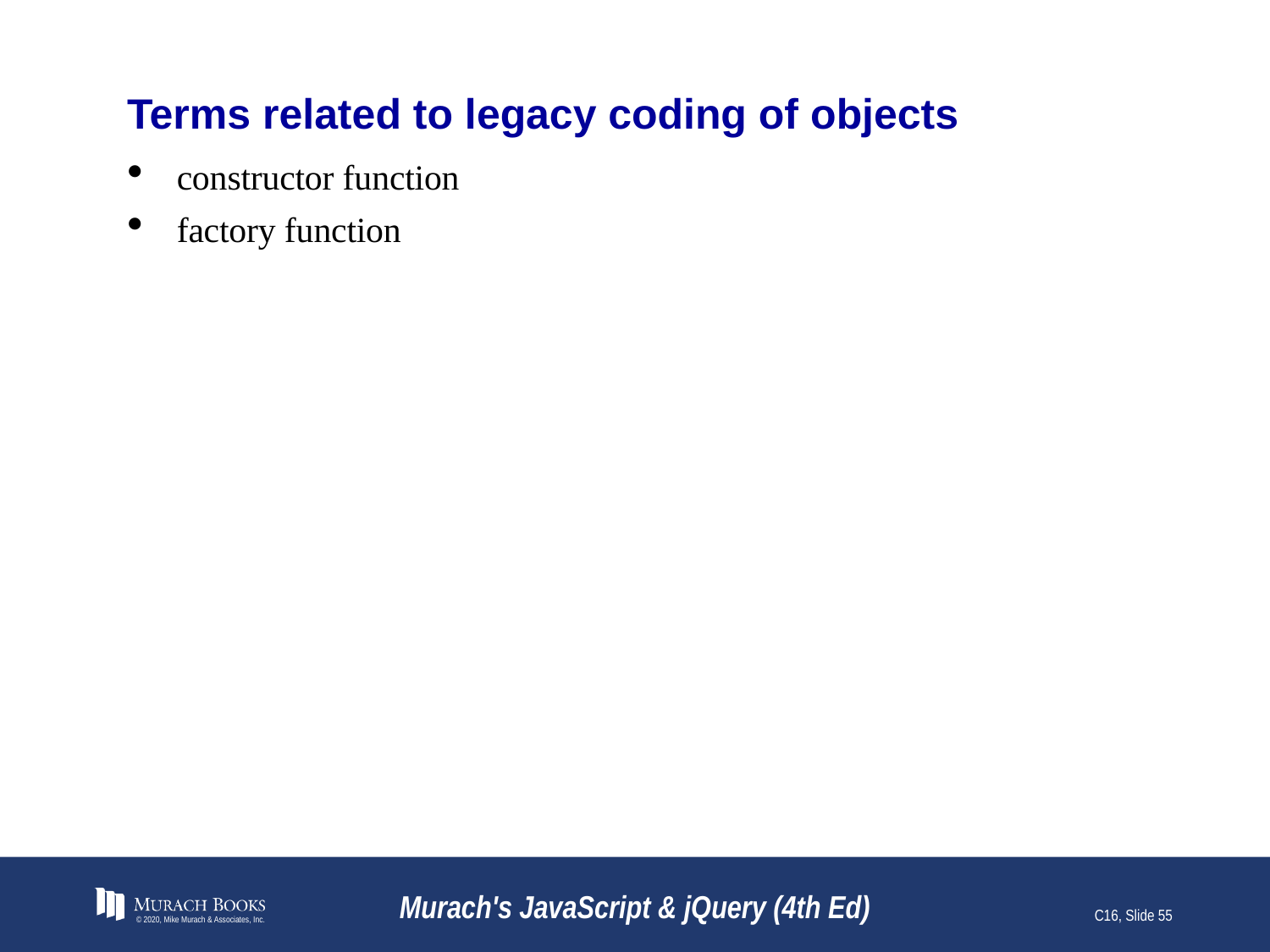

# Terms related to legacy coding of objects
constructor function
factory function

© 2020, Mike Murach & Associates, Inc.
Murach's JavaScript & jQuery (4th Ed)

C16, Slide 55